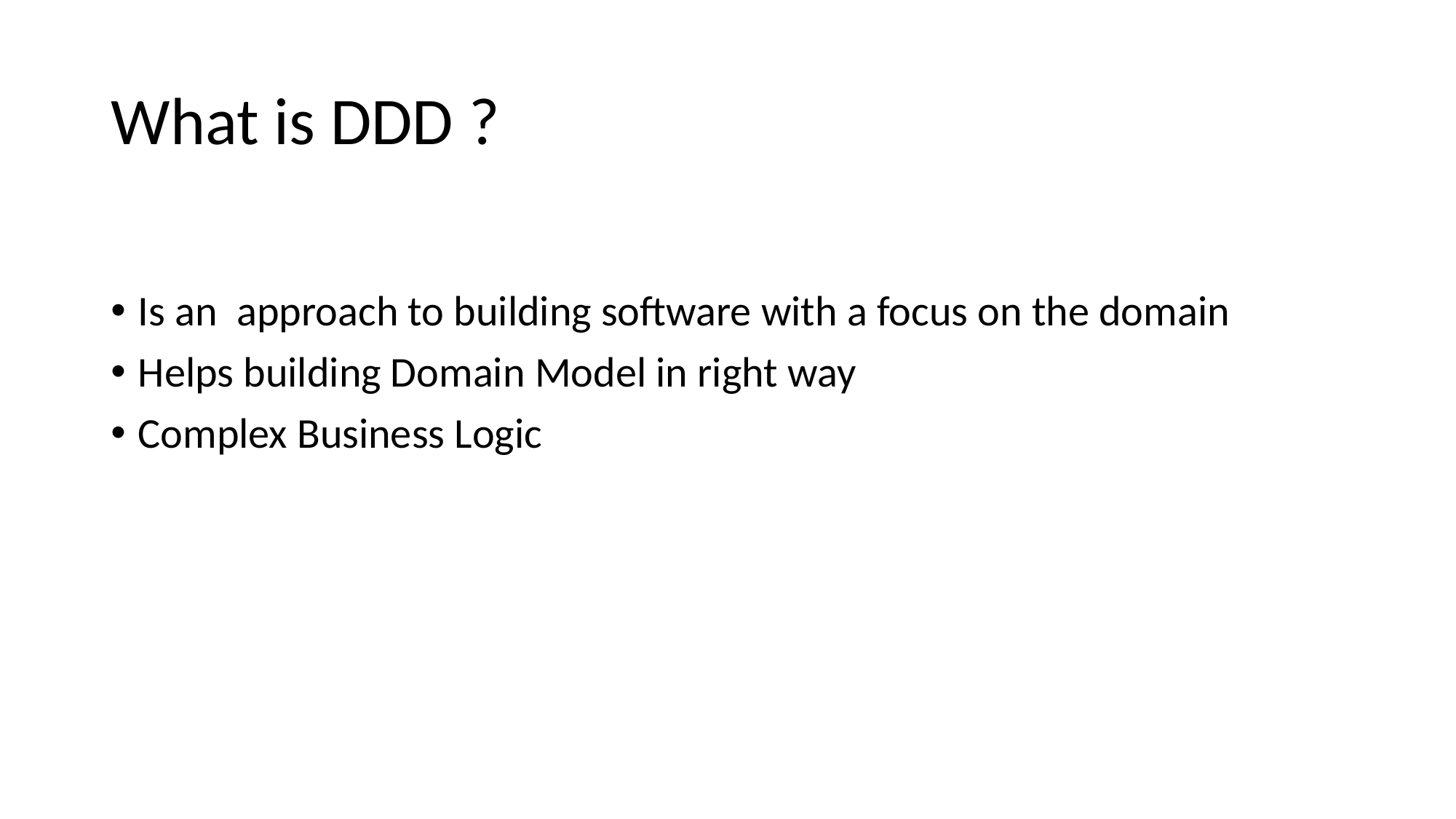

# What is DDD ?

Is an  approach to building software with a focus on the domain
Helps building Domain Model in right way
Complex Business Logic